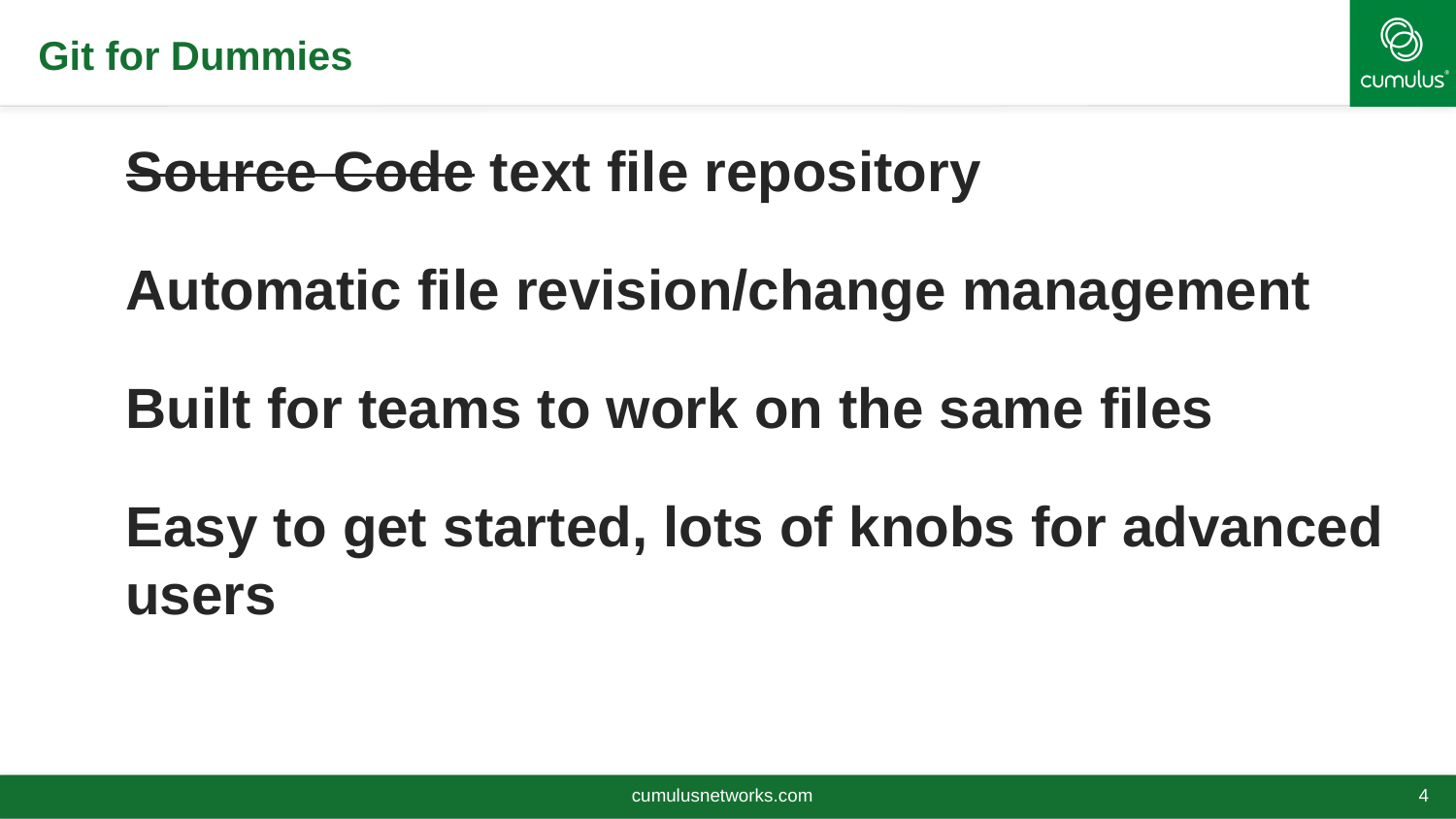

# Git for Dummies
Source Code text file repository
Automatic file revision/change management
Built for teams to work on the same files
Easy to get started, lots of knobs for advanced users
cumulusnetworks.com
4